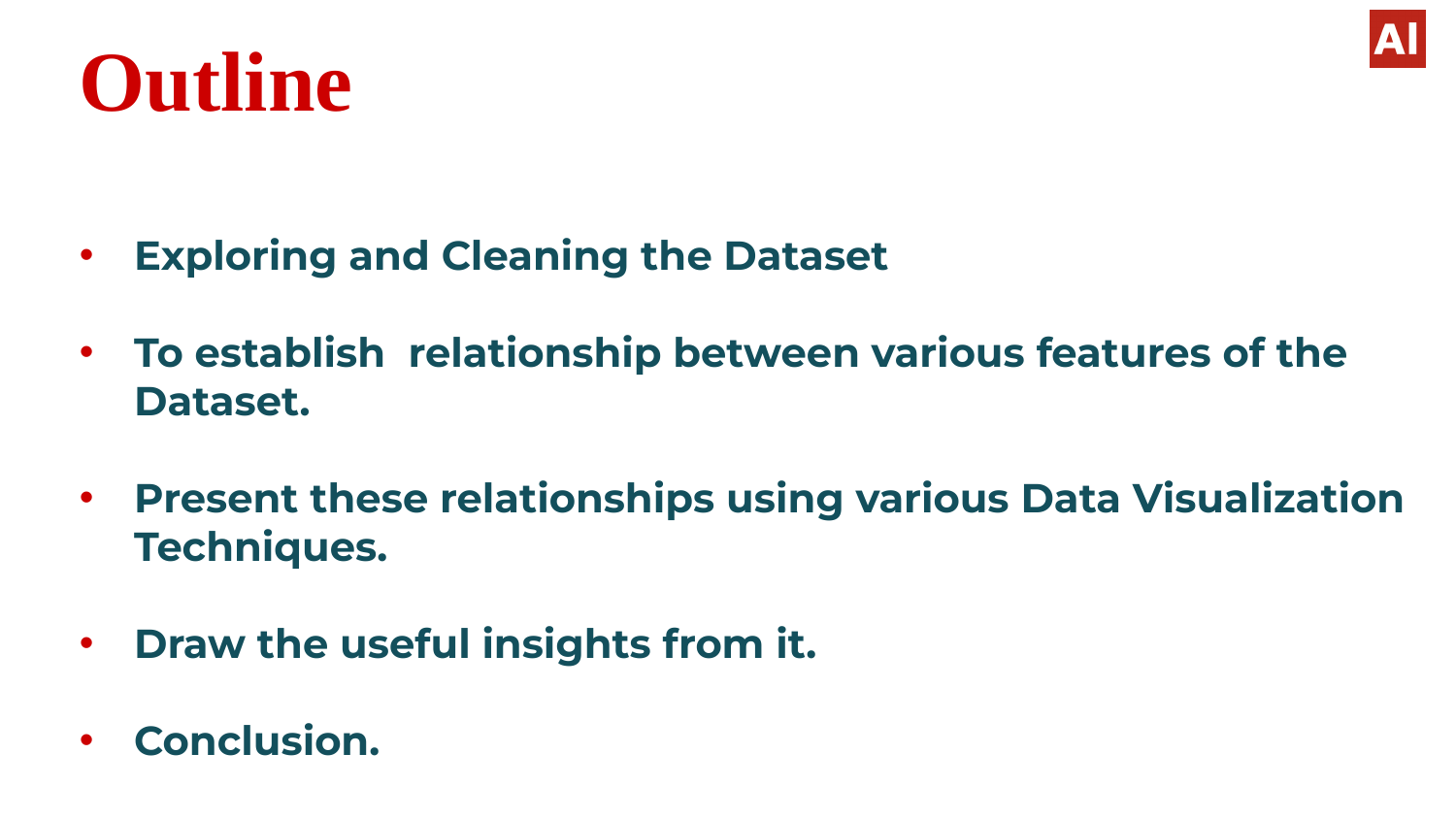

#
Outline

Exploring and Cleaning the Dataset

To establish  relationship between various features of the Dataset.

Present these relationships using various Data Visualization Techniques.

Draw the useful insights from it.

Conclusion.